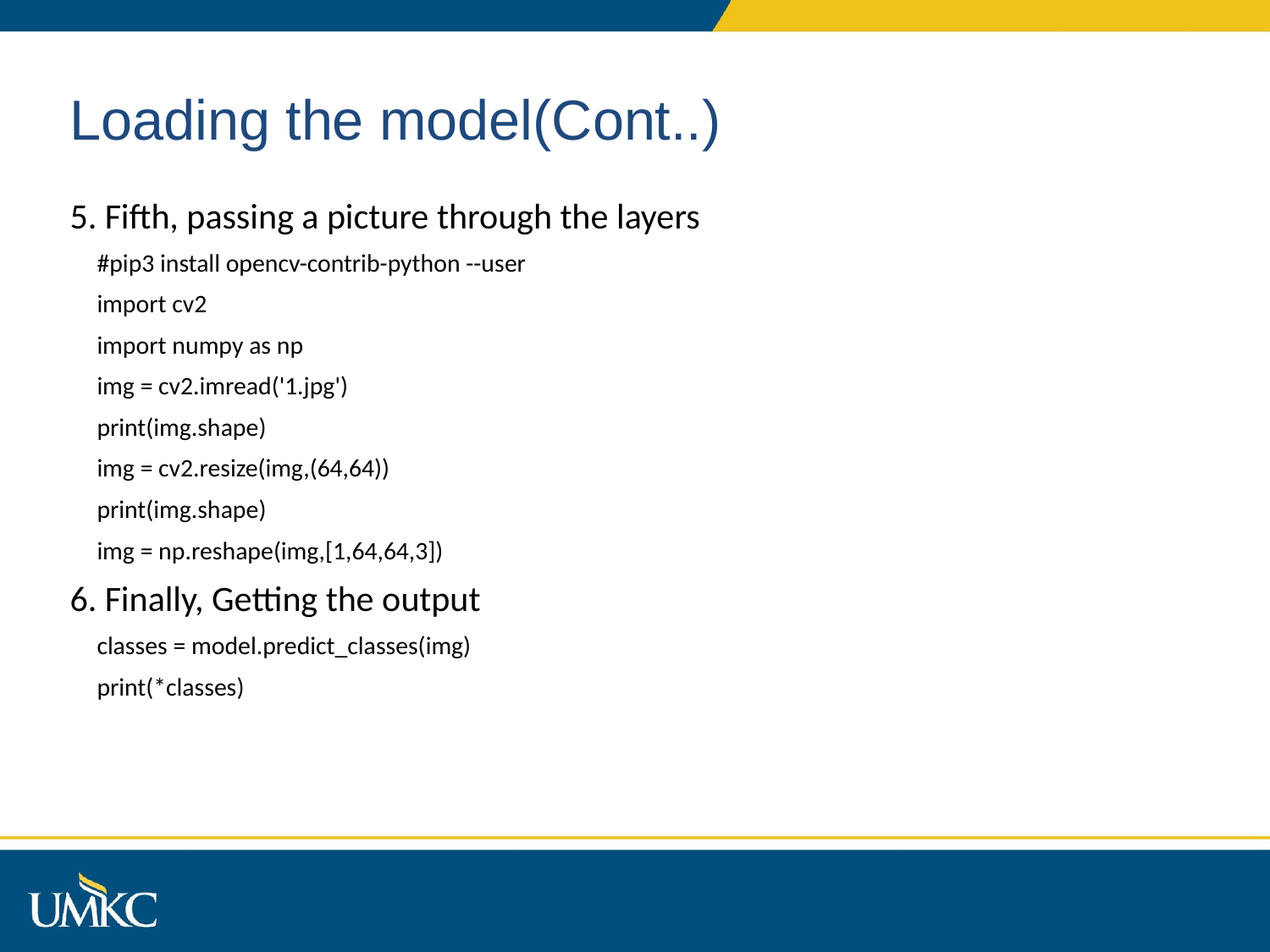

# Loading the model(Cont..)
Fifth, passing a picture through the layers
#pip3 install opencv-contrib-python --user
import cv2
import numpy as np
img = cv2.imread('1.jpg')
print(img.shape)
img = cv2.resize(img,(64,64))
print(img.shape)
img = np.reshape(img,[1,64,64,3])
Finally, Getting the output
classes = model.predict_classes(img)
print(*classes)